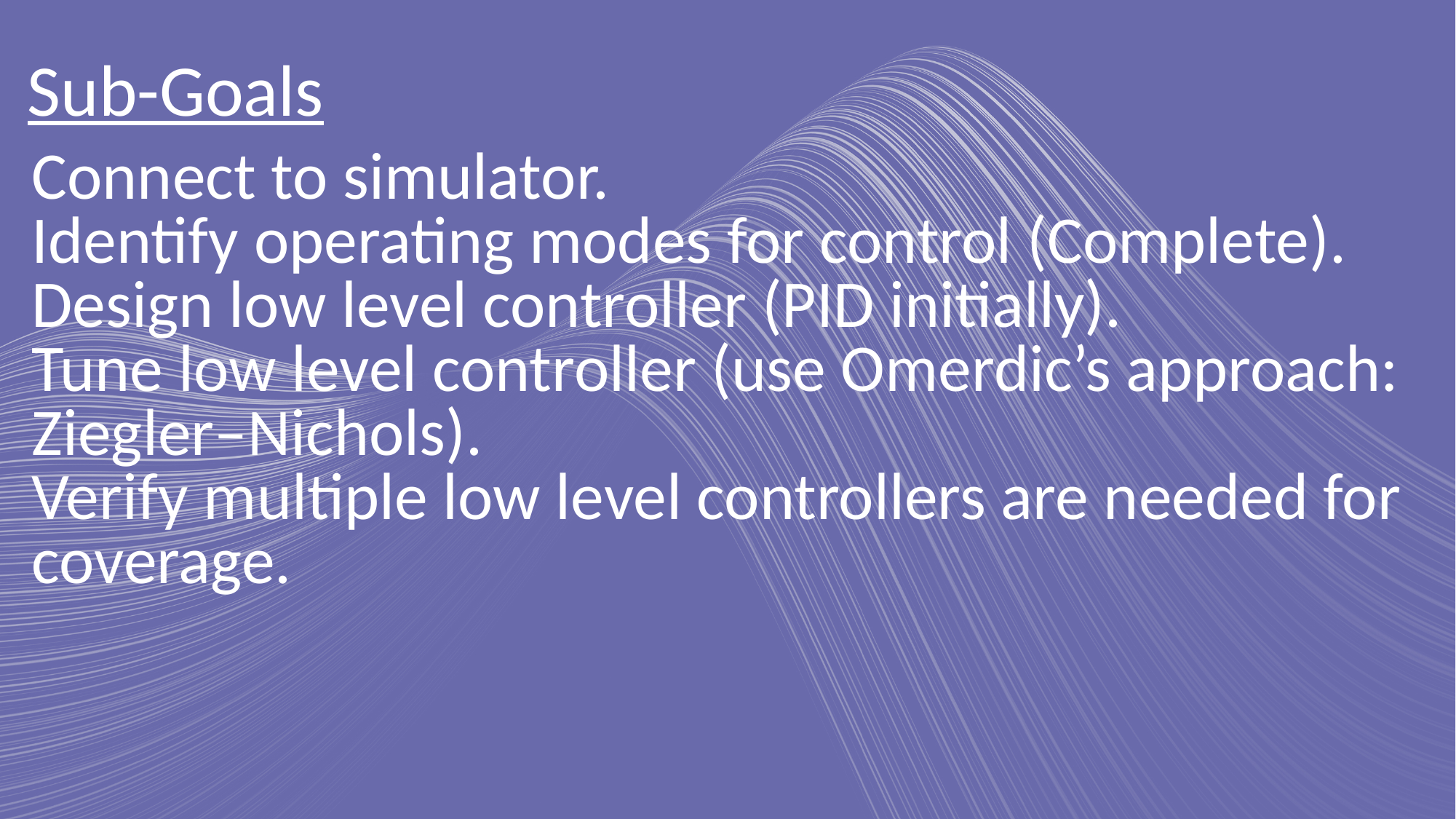

Sub-Goals
Connect to simulator.
Identify operating modes for control (Complete).
Design low level controller (PID initially).
Tune low level controller (use Omerdic’s approach: Ziegler–Nichols).
Verify multiple low level controllers are needed for coverage.